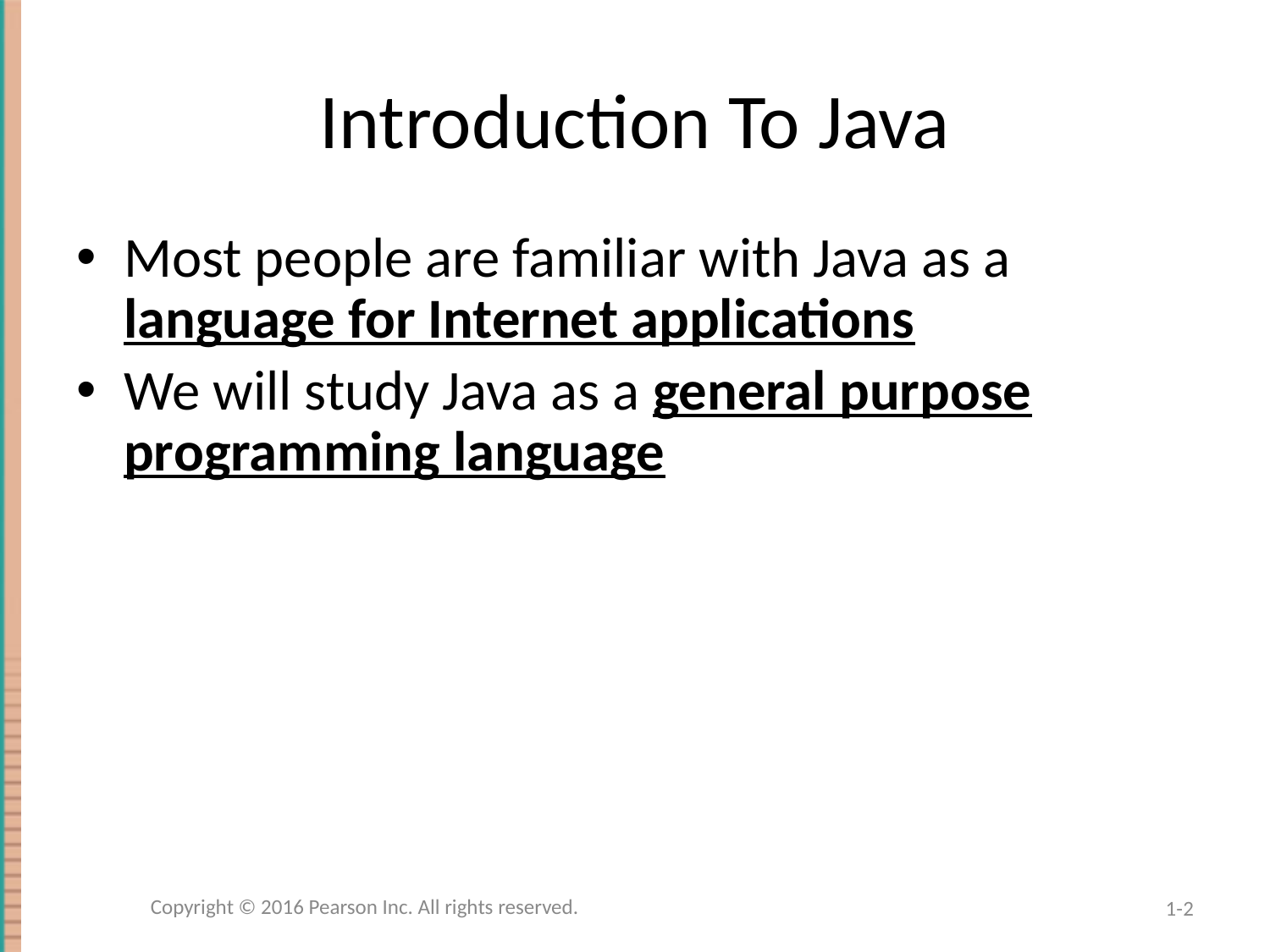

# Introduction To Java
Most people are familiar with Java as a language for Internet applications
We will study Java as a general purpose programming language
Copyright © 2016 Pearson Inc. All rights reserved.
1-2